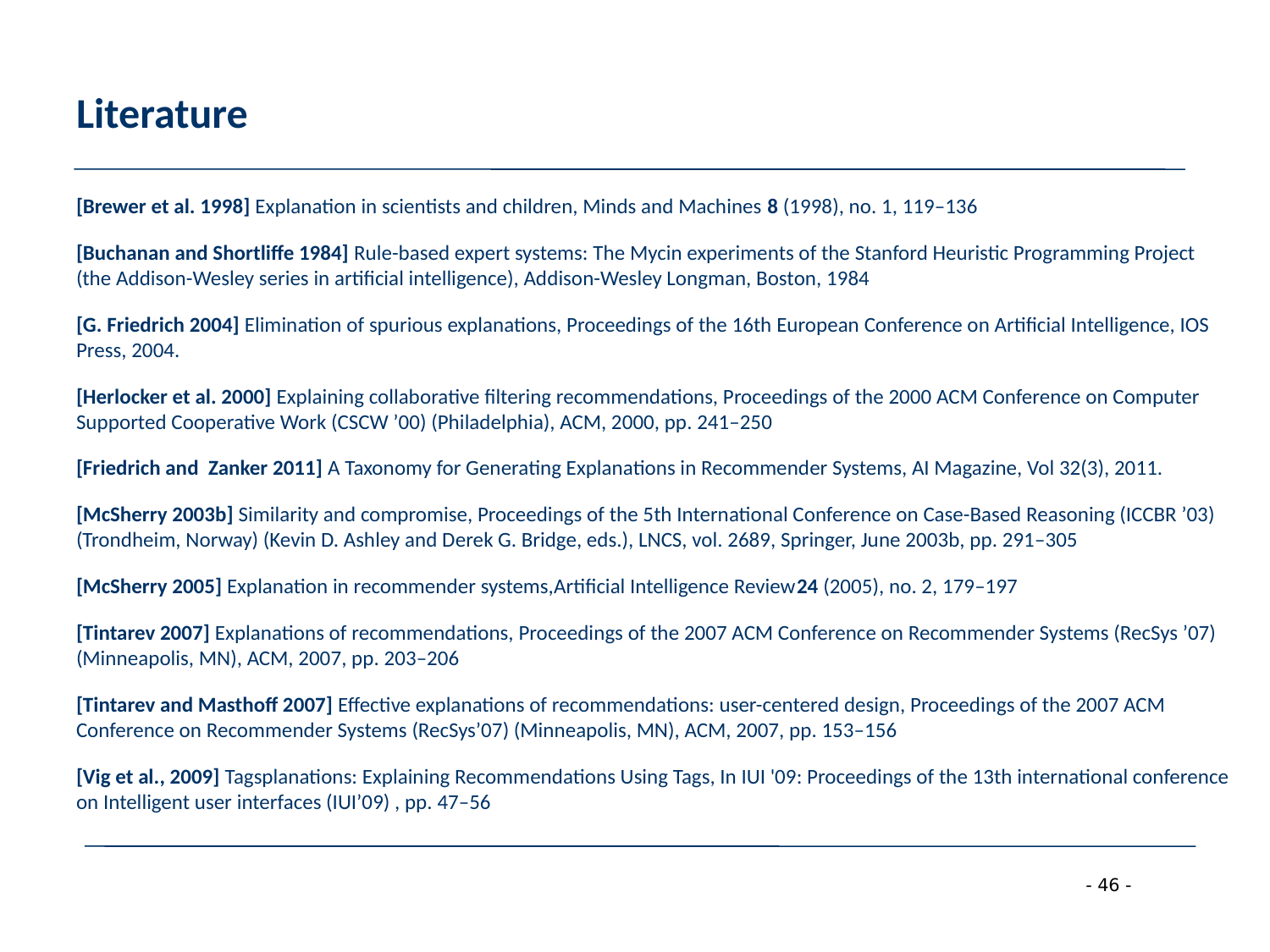

# Literature
[Brewer et al. 1998] Explanation in scientists and children, Minds and Machines 8 (1998), no. 1, 119–136
[Buchanan and Shortliffe 1984] Rule-based expert systems: The Mycin experiments of the Stanford Heuristic Programming Project (the Addison-Wesley series in artificial intelligence), Addison-Wesley Longman, Boston, 1984
[G. Friedrich 2004] Elimination of spurious explanations, Proceedings of the 16th European Conference on Artificial Intelligence, IOS Press, 2004.
[Herlocker et al. 2000] Explaining collaborative filtering recommendations, Proceedings of the 2000 ACM Conference on Computer Supported Cooperative Work (CSCW ’00) (Philadelphia), ACM, 2000, pp. 241–250
[Friedrich and  Zanker 2011] A Taxonomy for Generating Explanations in Recommender Systems, AI Magazine, Vol 32(3), 2011.
[McSherry 2003b] Similarity and compromise, Proceedings of the 5th International Conference on Case-Based Reasoning (ICCBR ’03) (Trondheim, Norway) (Kevin D. Ashley and Derek G. Bridge, eds.), LNCS, vol. 2689, Springer, June 2003b, pp. 291–305
[McSherry 2005] Explanation in recommender systems,Artificial Intelligence Review24 (2005), no. 2, 179–197
[Tintarev 2007] Explanations of recommendations, Proceedings of the 2007 ACM Conference on Recommender Systems (RecSys ’07) (Minneapolis, MN), ACM, 2007, pp. 203–206
[Tintarev and Masthoff 2007] Effective explanations of recommendations: user-centered design, Proceedings of the 2007 ACM Conference on Recommender Systems (RecSys’07) (Minneapolis, MN), ACM, 2007, pp. 153–156
[Vig et al., 2009] Tagsplanations: Explaining Recommendations Using Tags, In IUI '09: Proceedings of the 13th international conference on Intelligent user interfaces (IUI’09) , pp. 47–56